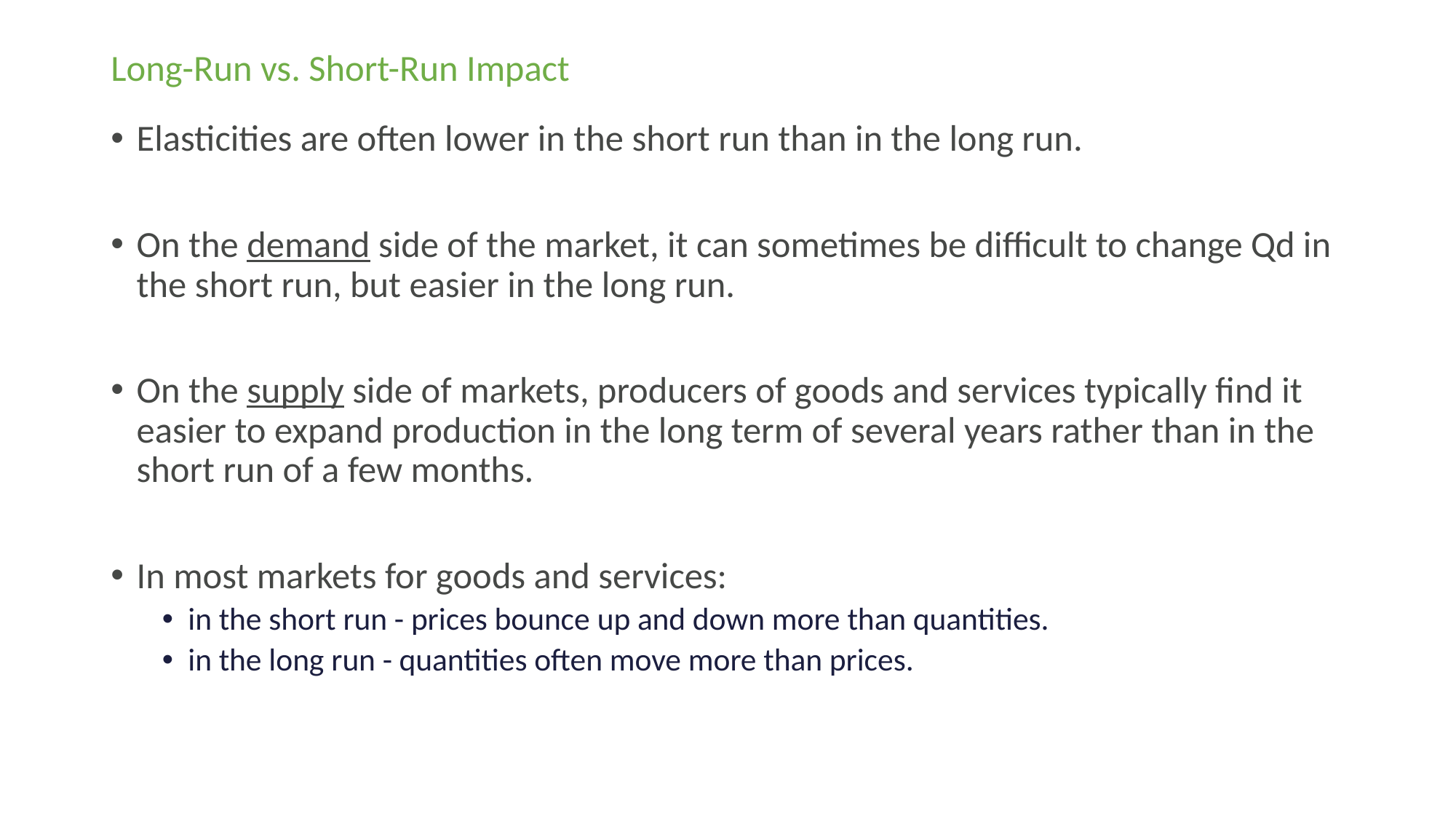

# Long-Run vs. Short-Run Impact
Elasticities are often lower in the short run than in the long run.

On the demand side of the market, it can sometimes be difficult to change Qd in the short run, but easier in the long run.

On the supply side of markets, producers of goods and services typically find it easier to expand production in the long term of several years rather than in the short run of a few months.

In most markets for goods and services:
in the short run - prices bounce up and down more than quantities.
in the long run - quantities often move more than prices.